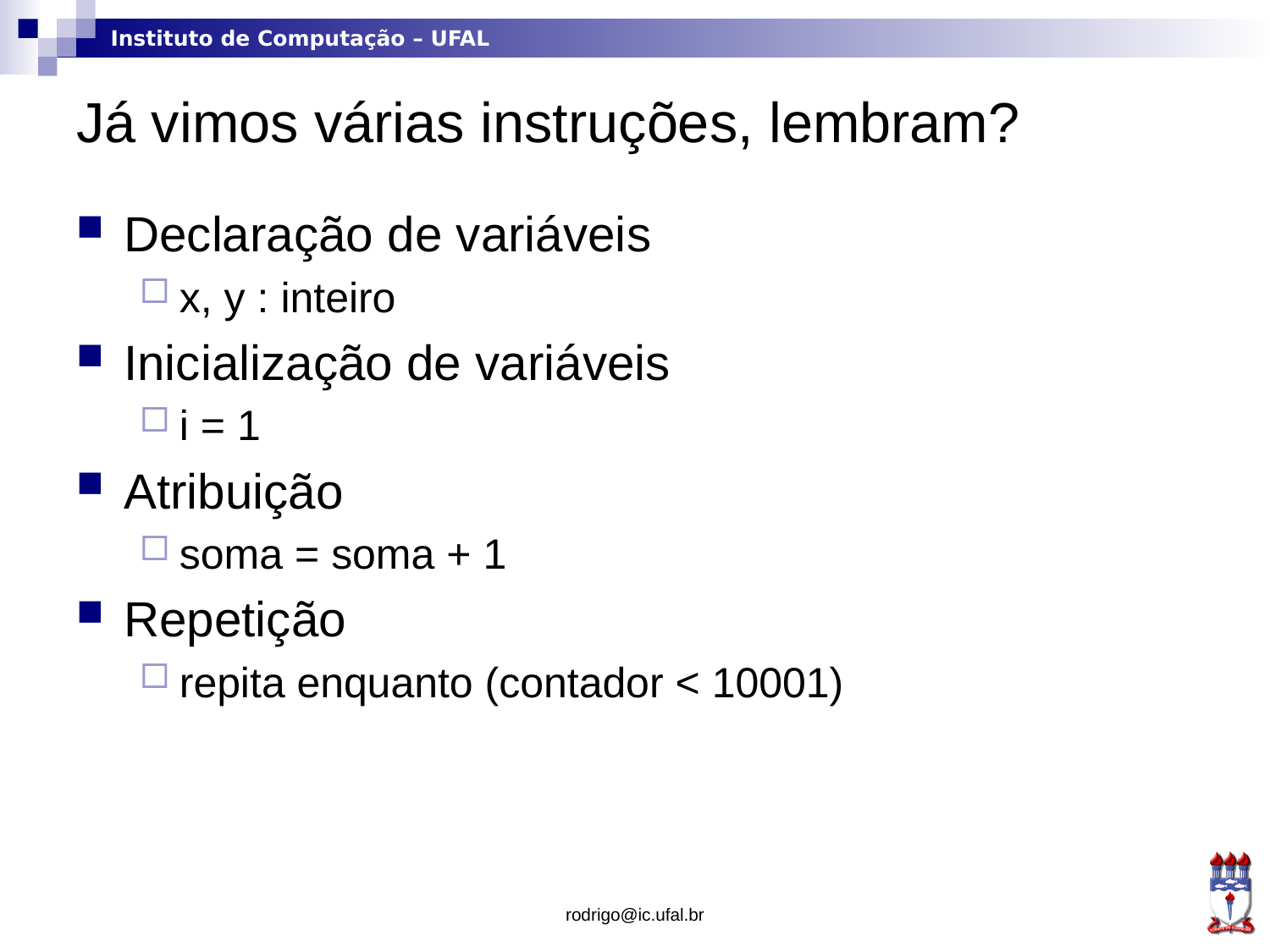

# Já vimos várias instruções, lembram?
Declaração de variáveis
x, y : inteiro
Inicialização de variáveis
i = 1
Atribuição
soma = soma + 1
Repetição
repita enquanto (contador < 10001)
rodrigo@ic.ufal.br